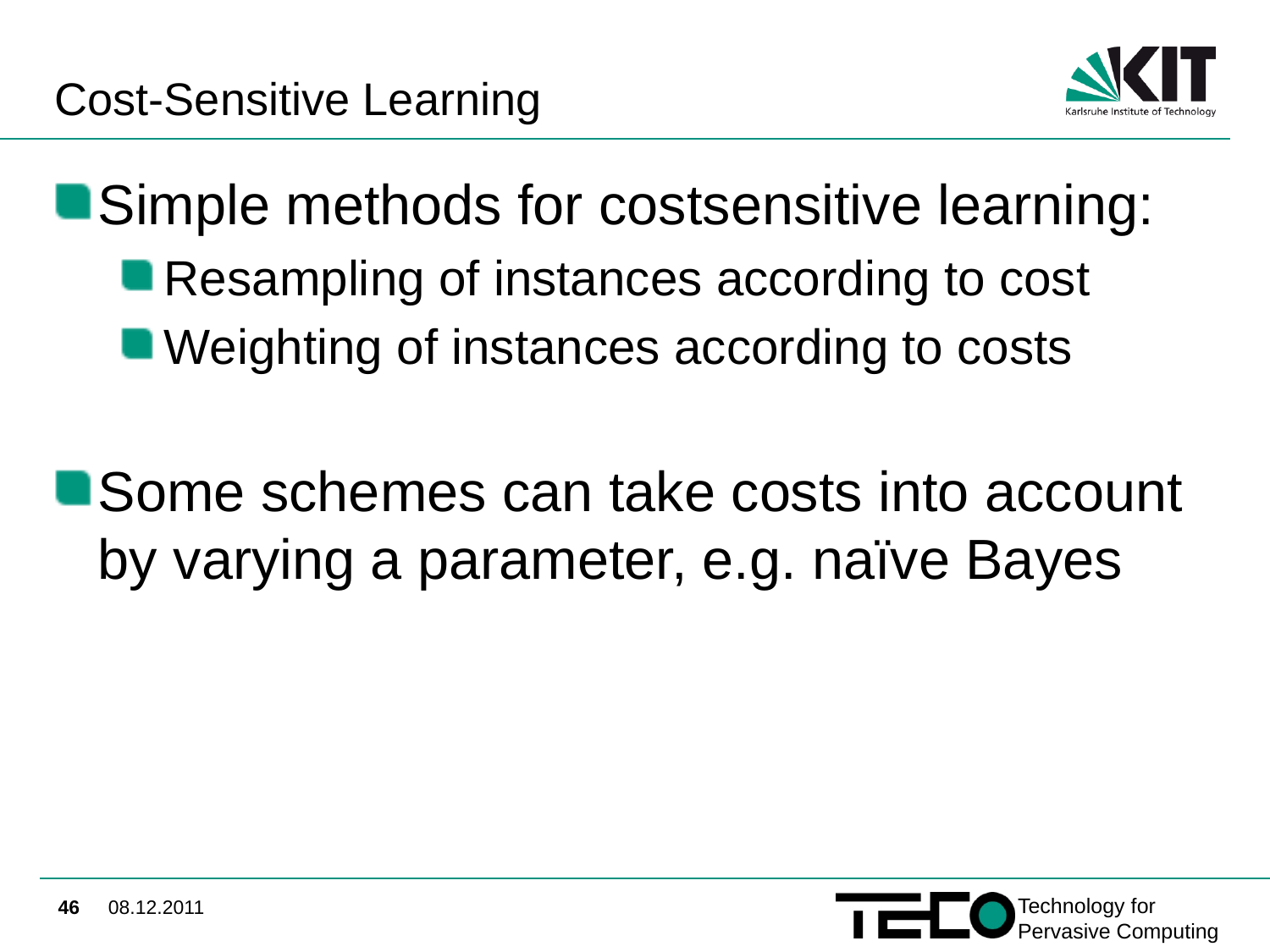

# Cost-Sensitive Learning
Simple methods for costsensitive learning:
Resampling of instances according to cost
Weighting of instances according to costs

Some schemes can take costs into account by varying a parameter, e.g. naïve Bayes